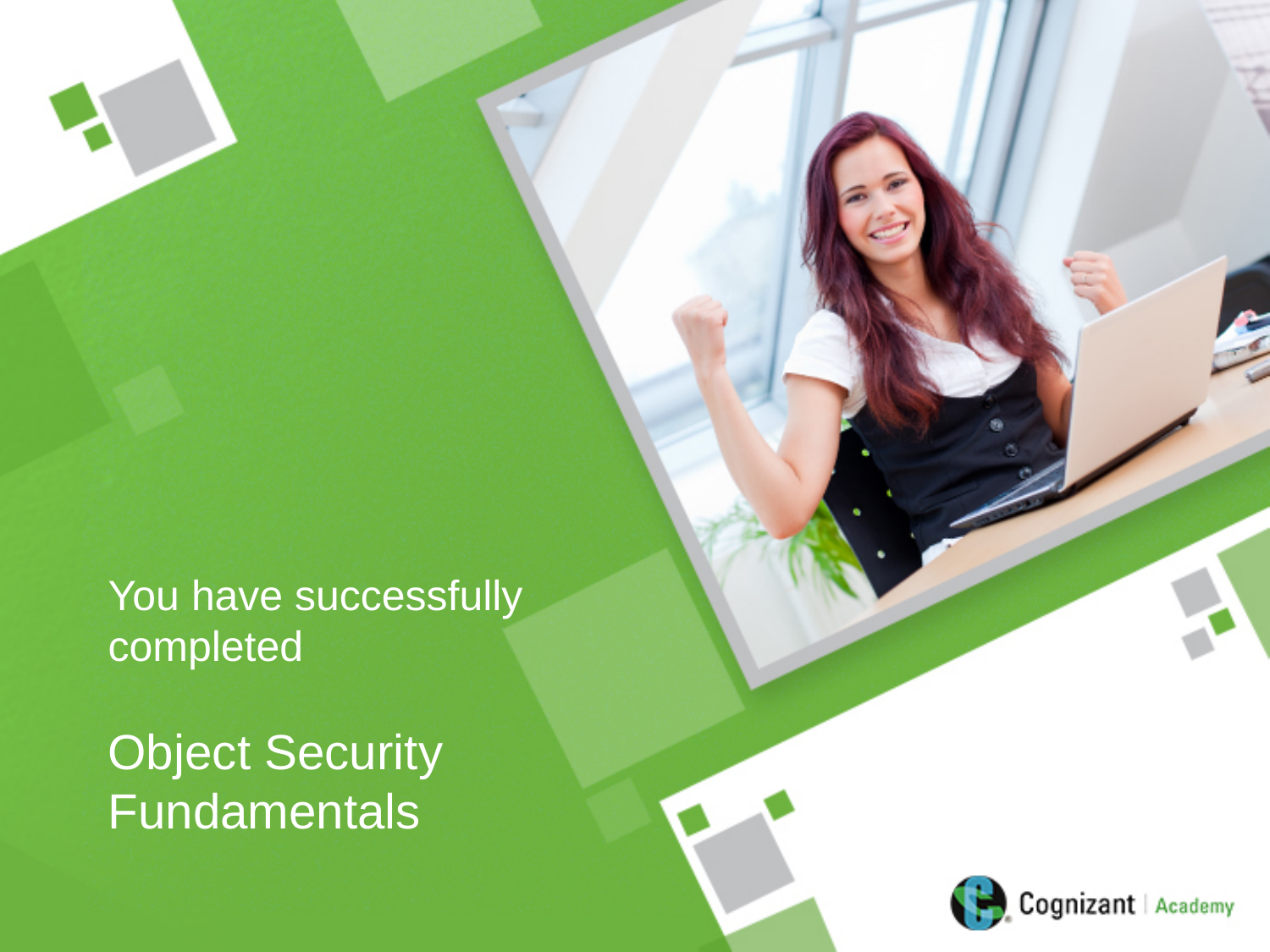

You have successfully completed

Object Security Fundamentals